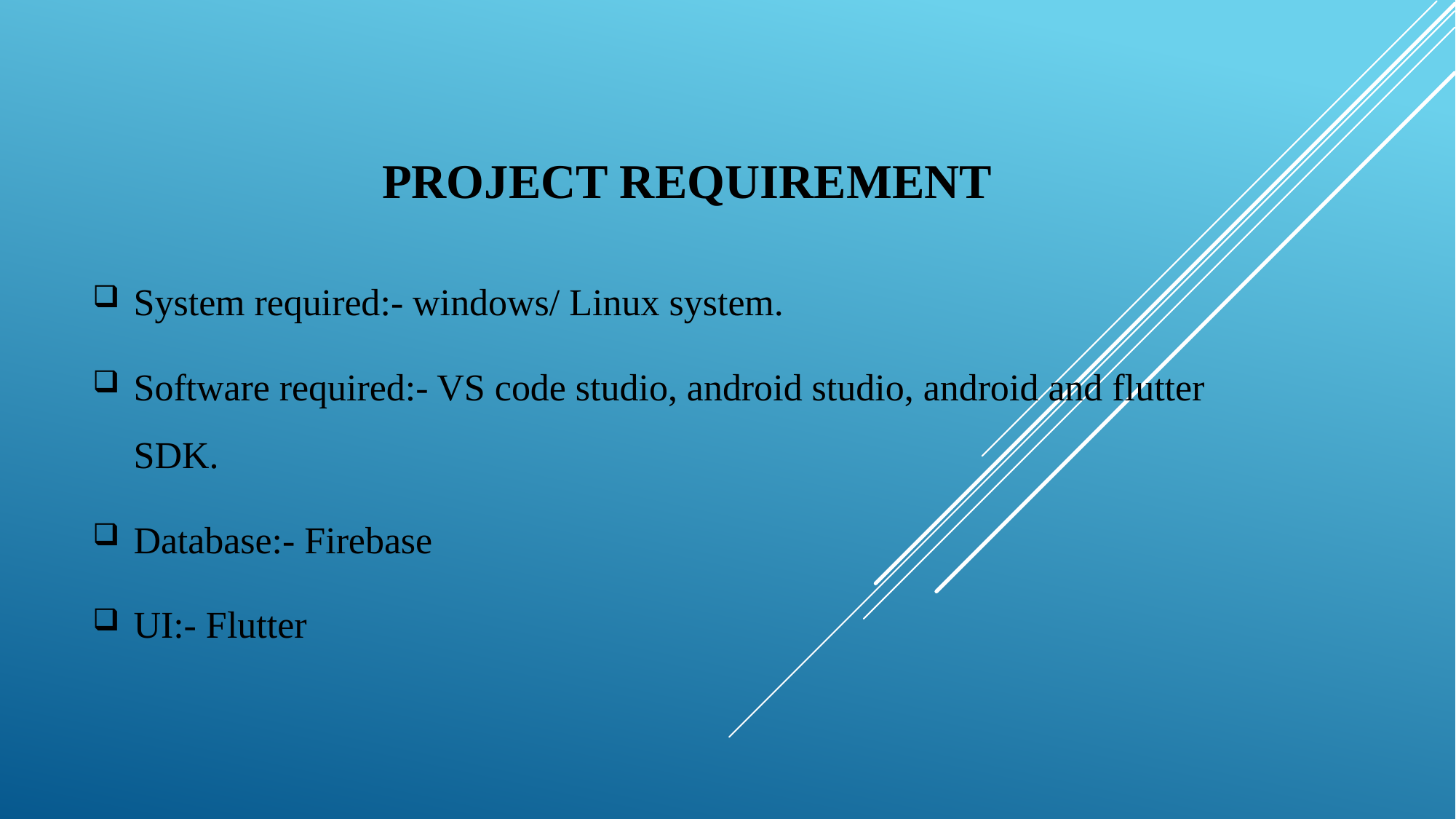

# project requirement
System required:- windows/ Linux system.
Software required:- VS code studio, android studio, android and flutter SDK.
Database:- Firebase
UI:- Flutter